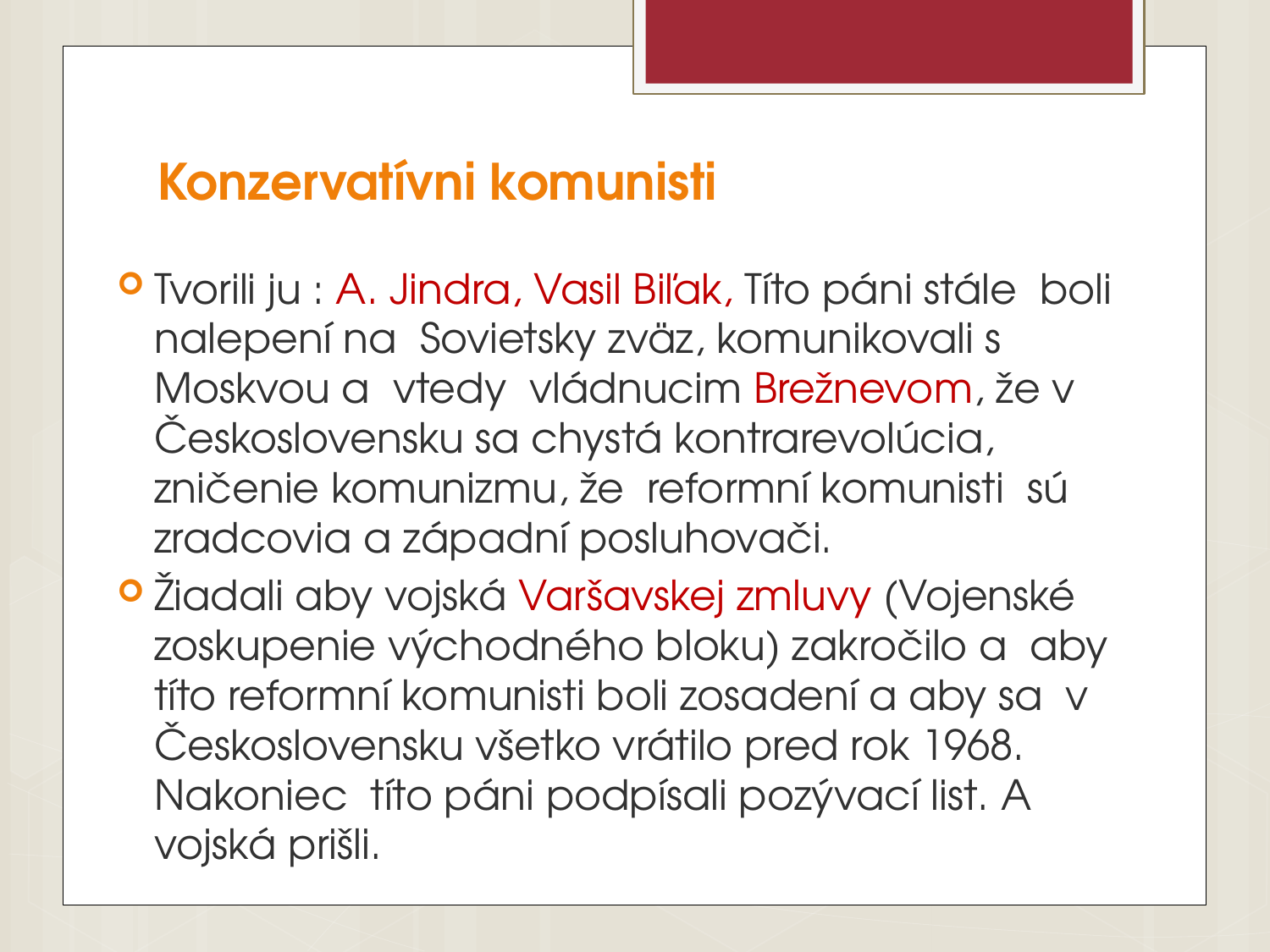

# Konzervatívni komunisti
Tvorili ju : A. Jindra, Vasil Biľak, Títo páni stále  boli nalepení na  Sovietsky zväz, komunikovali s  Moskvou a  vtedy  vládnucim Brežnevom, že v Československu sa chystá kontrarevolúcia, zničenie komunizmu, že  reformní komunisti  sú zradcovia a západní posluhovači.
Žiadali aby vojská Varšavskej zmluvy (Vojenské zoskupenie východného bloku) zakročilo a  aby títo reformní komunisti boli zosadení a aby sa  v  Československu všetko vrátilo pred rok 1968. Nakoniec  títo páni podpísali pozývací list. A  vojská prišli.